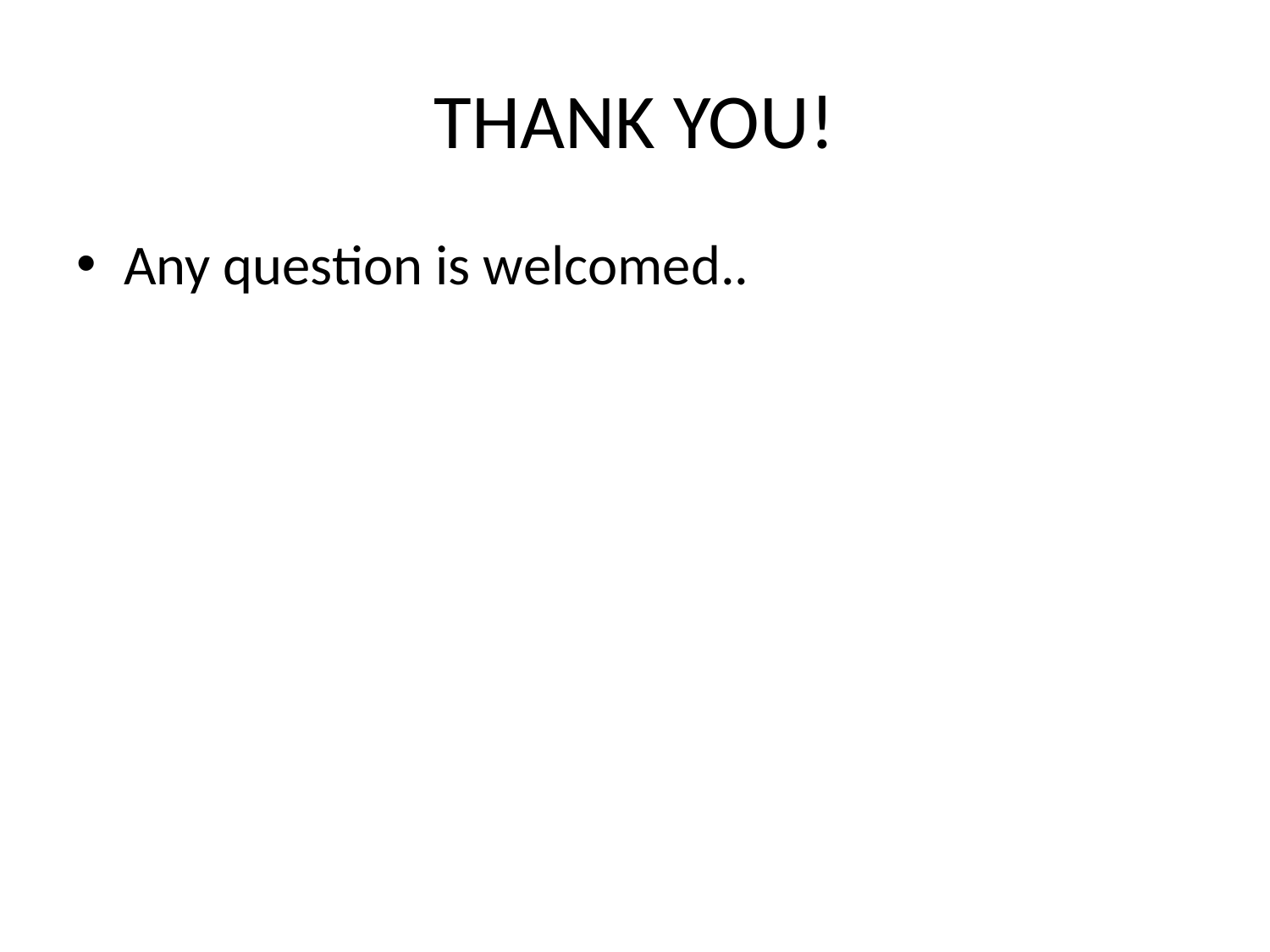

# THANK YOU!
Any question is welcomed..